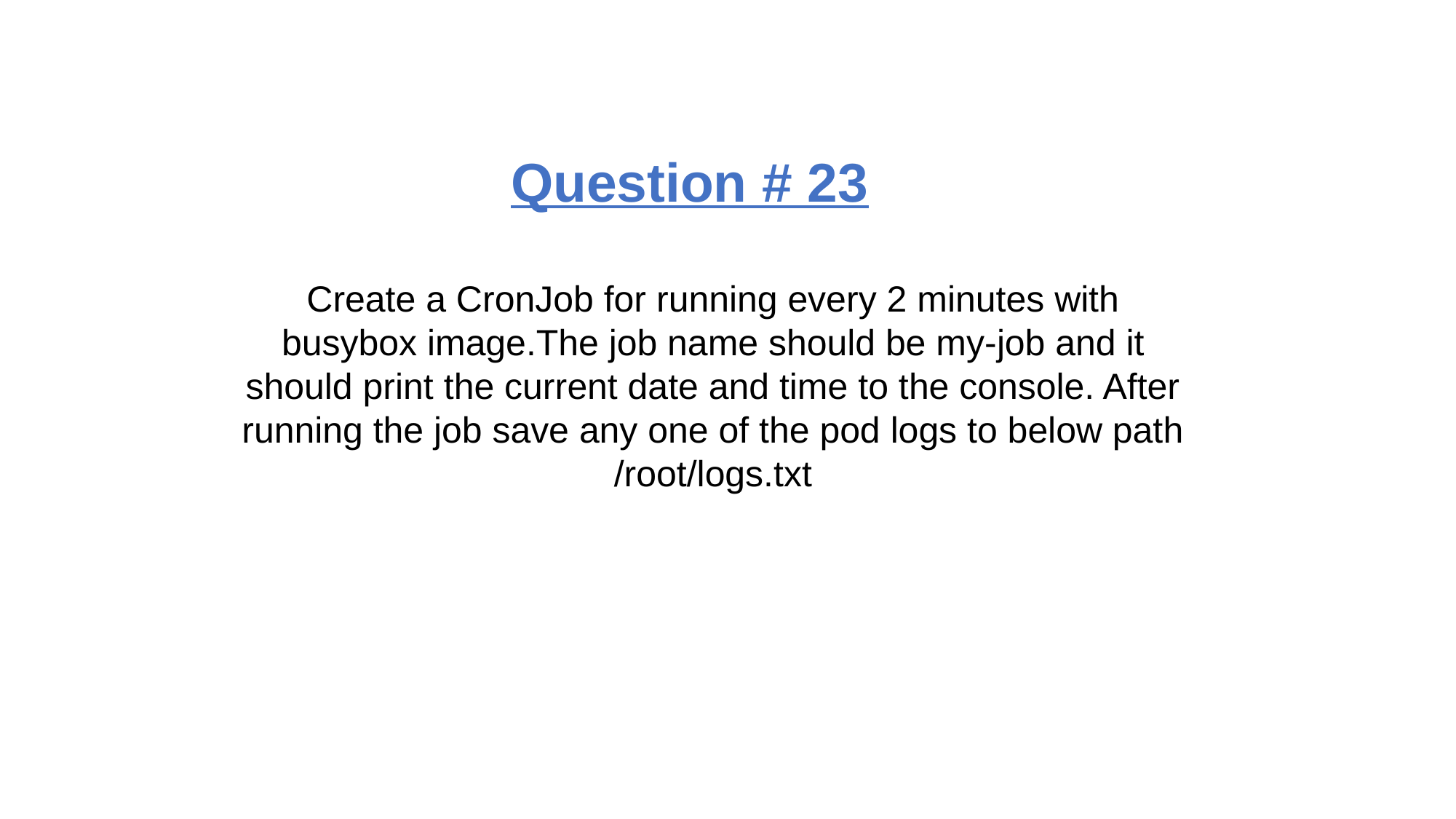

Question # 23
Create a CronJob for running every 2 minutes with busybox image.The job name should be my-job and it should print the current date and time to the console. After running the job save any one of the pod logs to below path /root/logs.txt